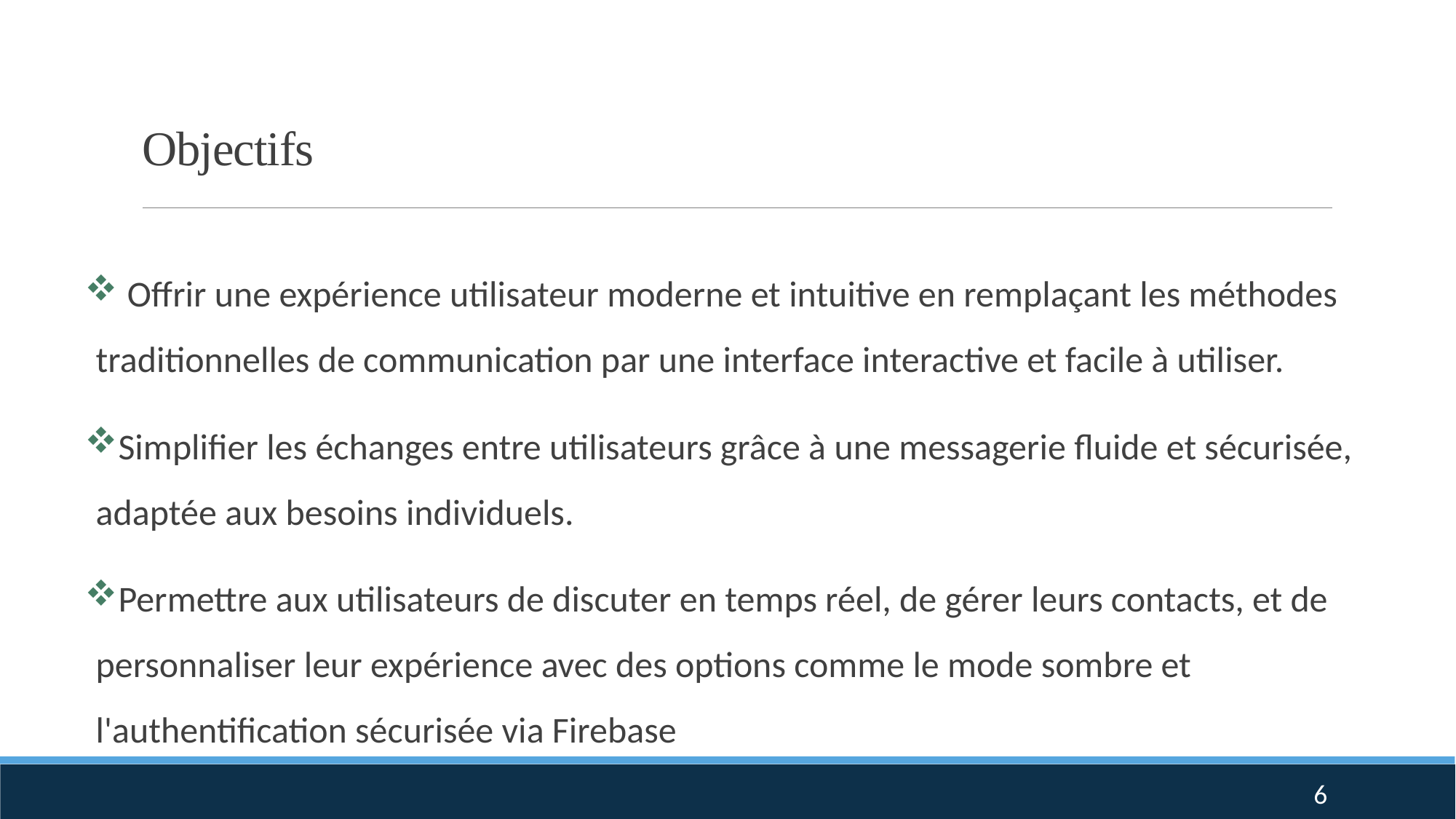

# Objectifs
 Offrir une expérience utilisateur moderne et intuitive en remplaçant les méthodes traditionnelles de communication par une interface interactive et facile à utiliser.
Simplifier les échanges entre utilisateurs grâce à une messagerie fluide et sécurisée, adaptée aux besoins individuels.
Permettre aux utilisateurs de discuter en temps réel, de gérer leurs contacts, et de personnaliser leur expérience avec des options comme le mode sombre et l'authentification sécurisée via Firebase

6